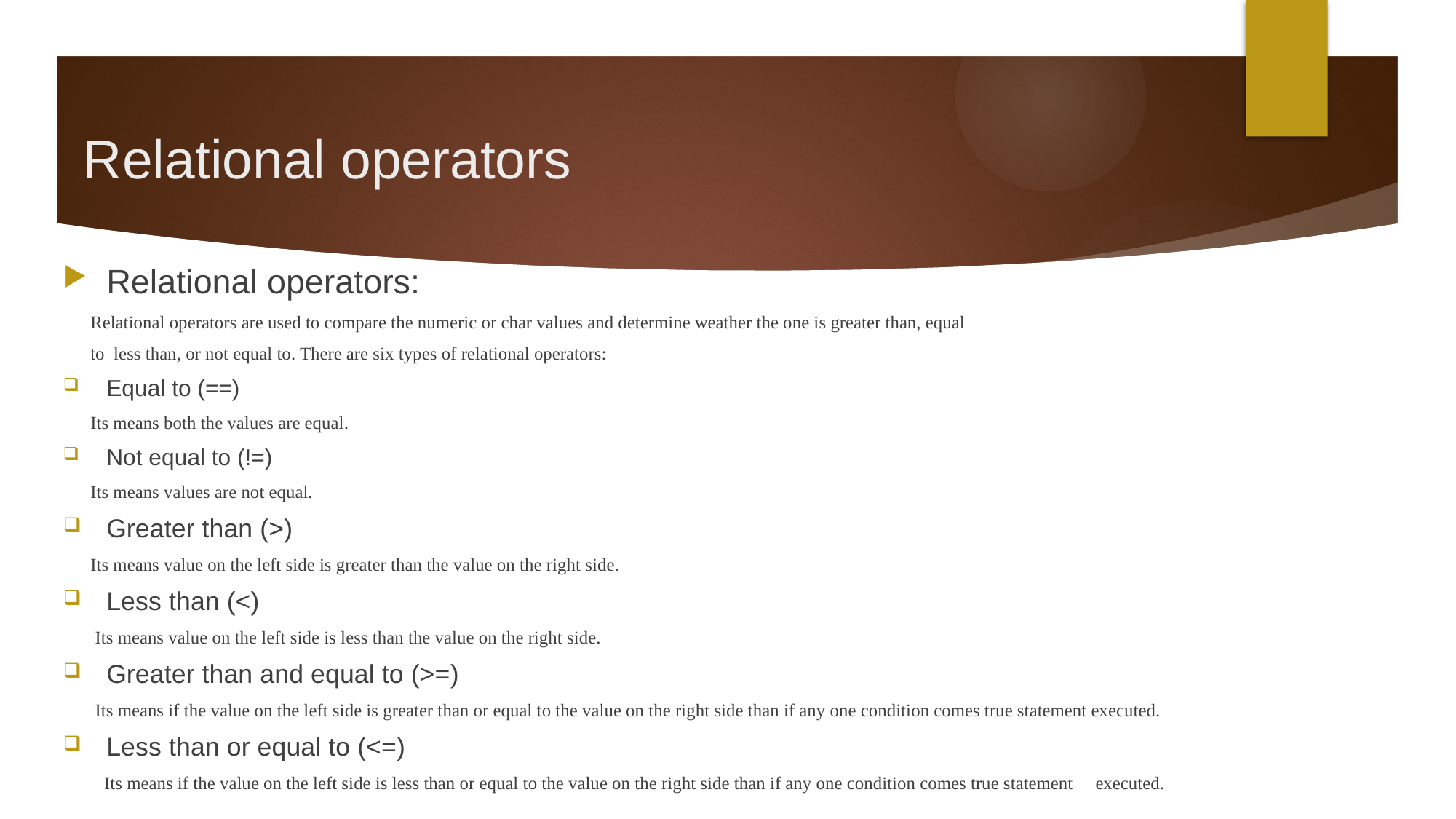

# Relational operators
Relational operators:
      Relational operators are used to compare the numeric or char values and determine weather the one is greater than, equal
      to  less than, or not equal to. There are six types of relational operators:
Equal to (==)
      Its means both the values are equal.
Not equal to (!=)
      Its means values are not equal.
Greater than (>)
      Its means value on the left side is greater than the value on the right side.
Less than (<)
       Its means value on the left side is less than the value on the right side.
Greater than and equal to (>=)
       Its means if the value on the left side is greater than or equal to the value on the right side than if any one condition comes true statement executed.
Less than or equal to (<=)
         Its means if the value on the left side is less than or equal to the value on the right side than if any one condition comes true statement     executed.